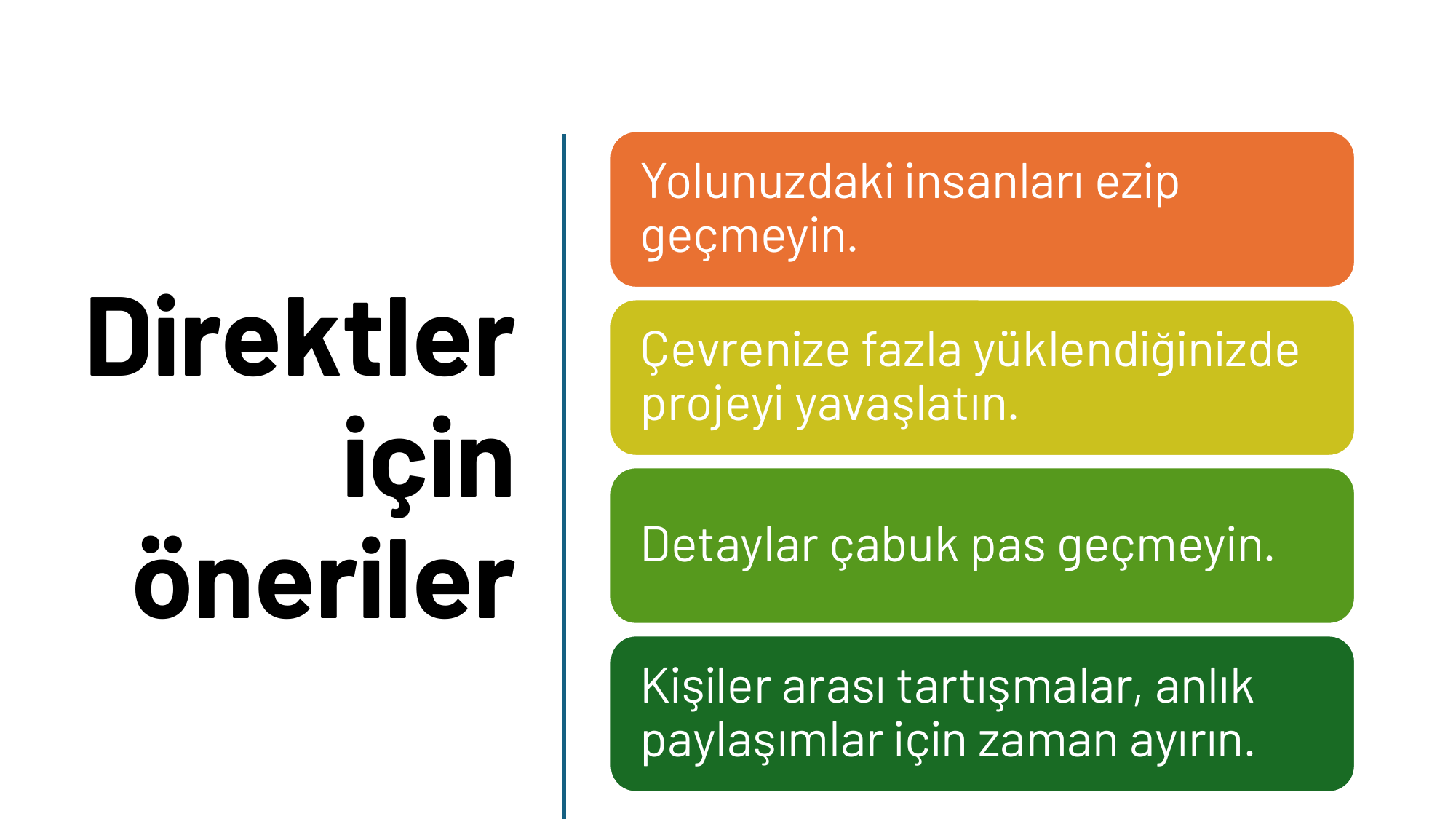

# Direktler için öneriler
Yolunuzdaki insanları ezip geçmeyin.
Çevrenize fazla yüklendiğinizde projeyi yavaşlatın.
Detaylar çabuk pas geçmeyin.
Kişiler arası tartışmalar, anlık paylaşımlar için zaman ayırın.